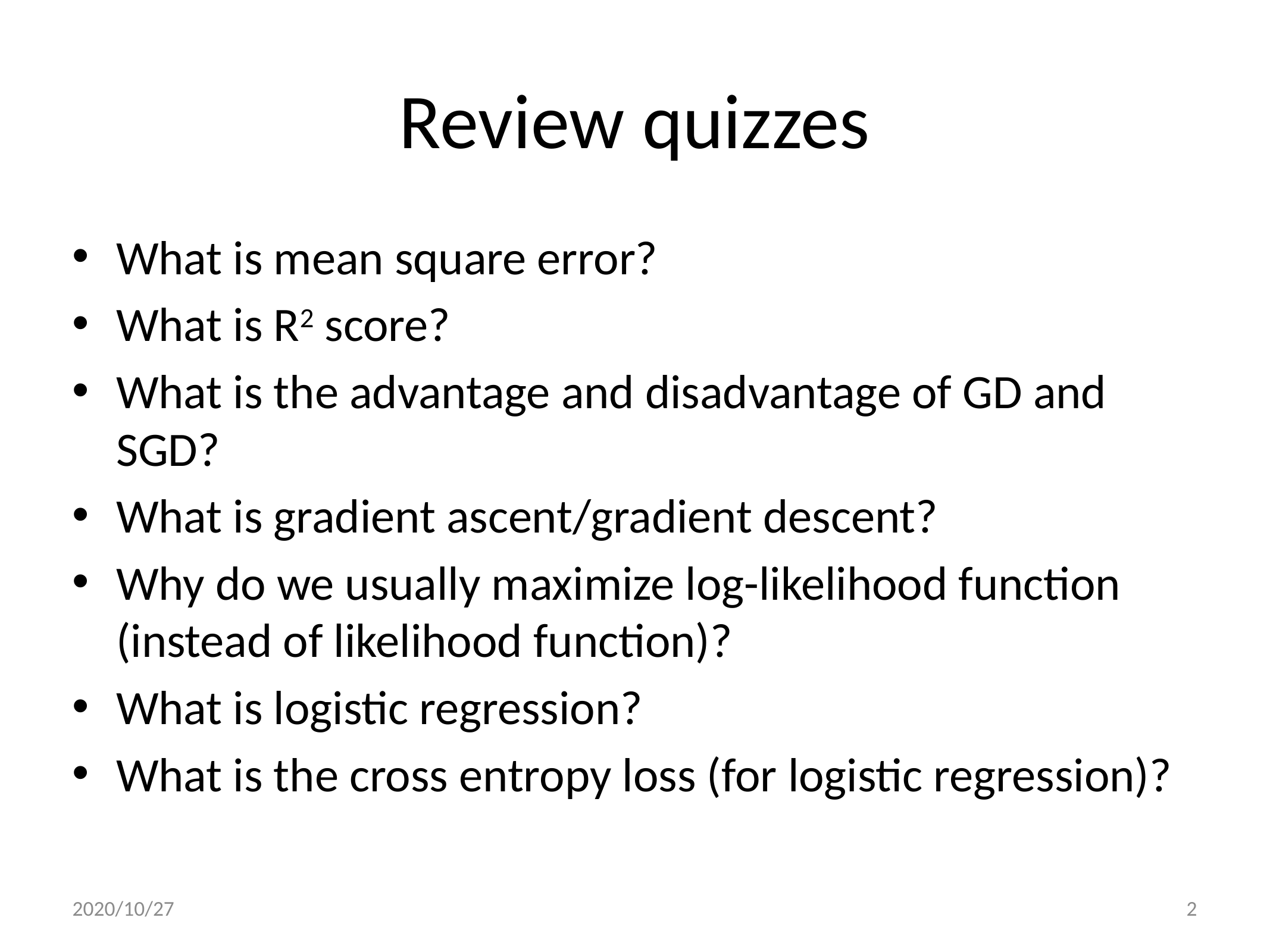

# Review quizzes
What is mean square error?
What is R2 score?
What is the advantage and disadvantage of GD and SGD?
What is gradient ascent/gradient descent?
Why do we usually maximize log-likelihood function (instead of likelihood function)?
What is logistic regression?
What is the cross entropy loss (for logistic regression)?
2020/10/27
2